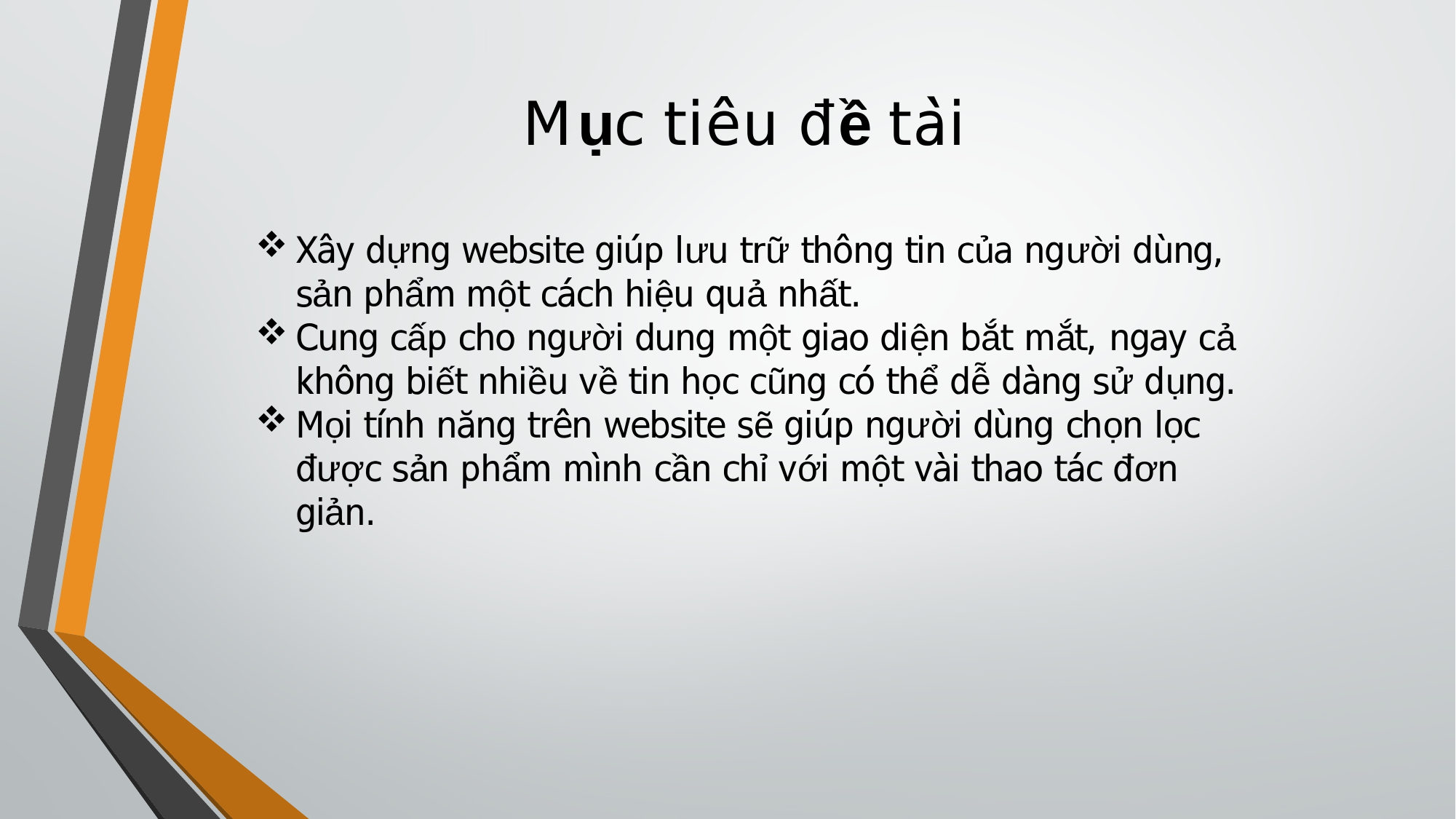

Mục tiêu đề tài
Xây dựng website giúp lưu trữ thông tin của người dùng, sản phẩm một cách hiệu quả nhất.
Cung cấp cho người dung một giao diện bắt mắt, ngay cả không biết nhiều về tin học cũng có thể dễ dàng sử dụng.
Mọi tính năng trên website sẽ giúp người dùng chọn lọc được sản phẩm mình cần chỉ với một vài thao tác đơn giản.